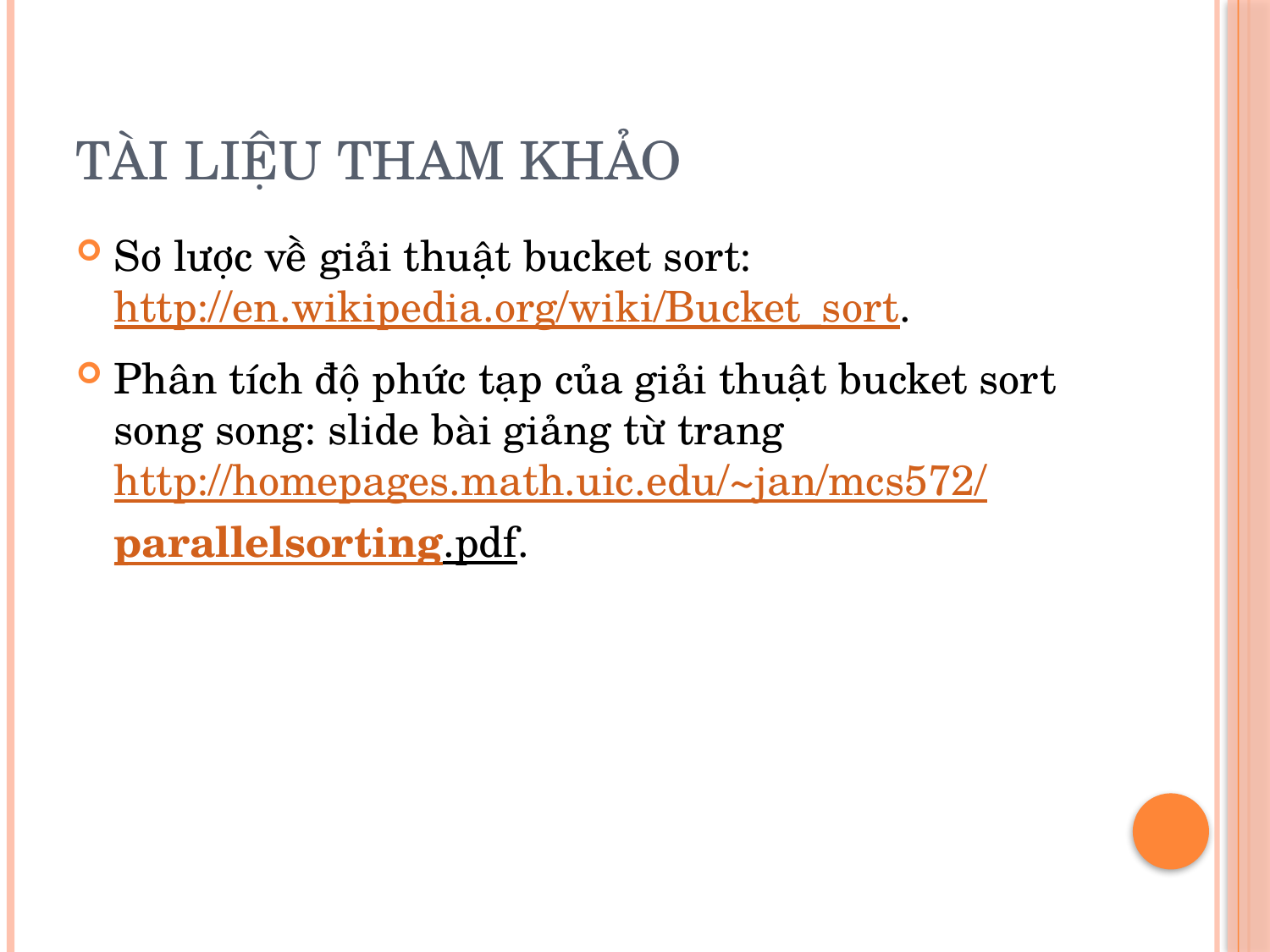

# Tài liệu tham khảo
Sơ lược về giải thuật bucket sort: http://en.wikipedia.org/wiki/Bucket_sort.
Phân tích độ phức tạp của giải thuật bucket sort song song: slide bài giảng từ trang http://homepages.math.uic.edu/~jan/mcs572/parallelsorting.pdf.